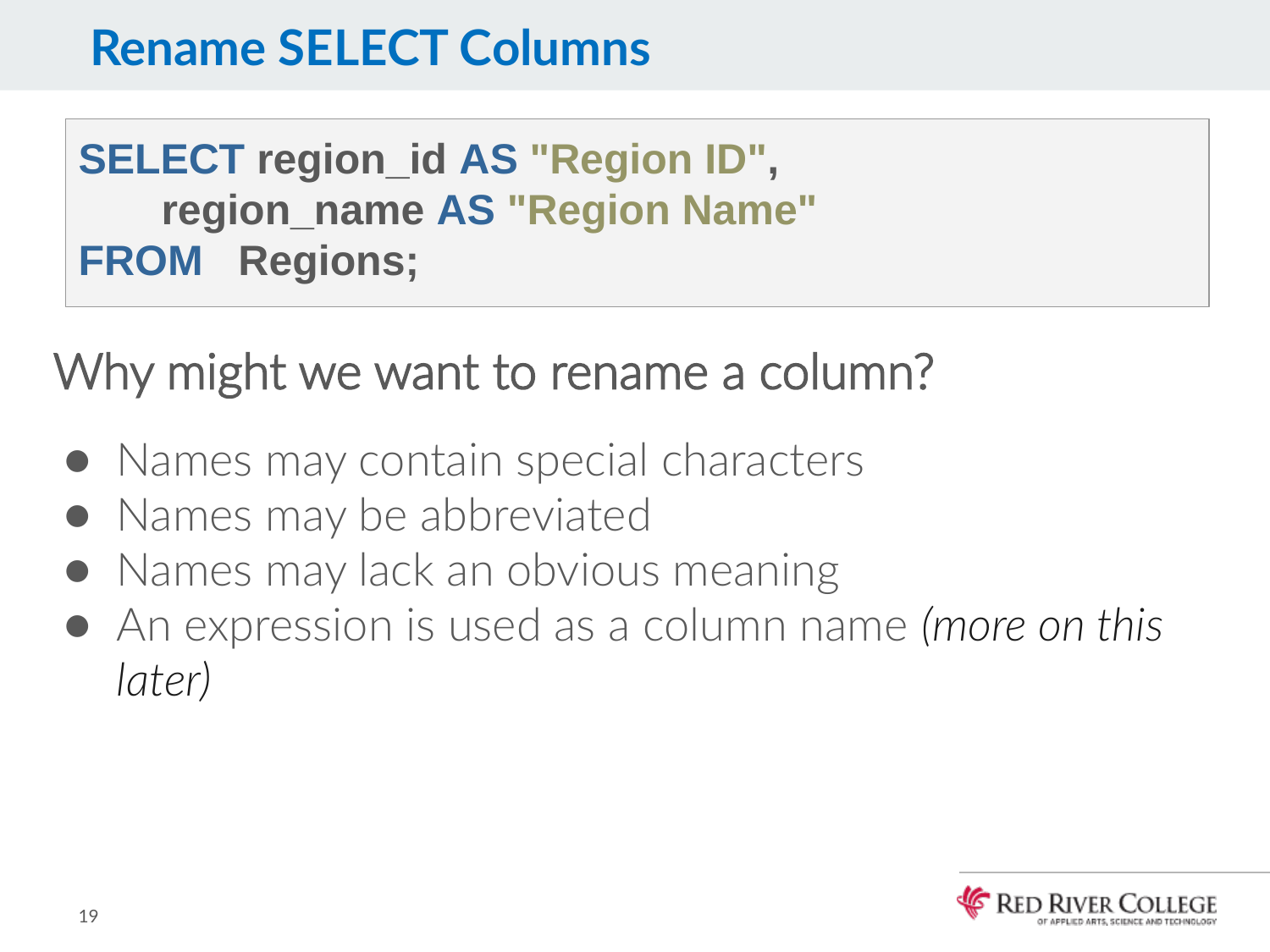

# Rename SELECT Columns
SELECT region_id AS "Region ID",
       region_name AS "Region Name"
FROM   Regions;

Why might we want to rename a column?
Names may contain special characters
Names may be abbreviated
Names may lack an obvious meaning
An expression is used as a column name (more on this later)
19